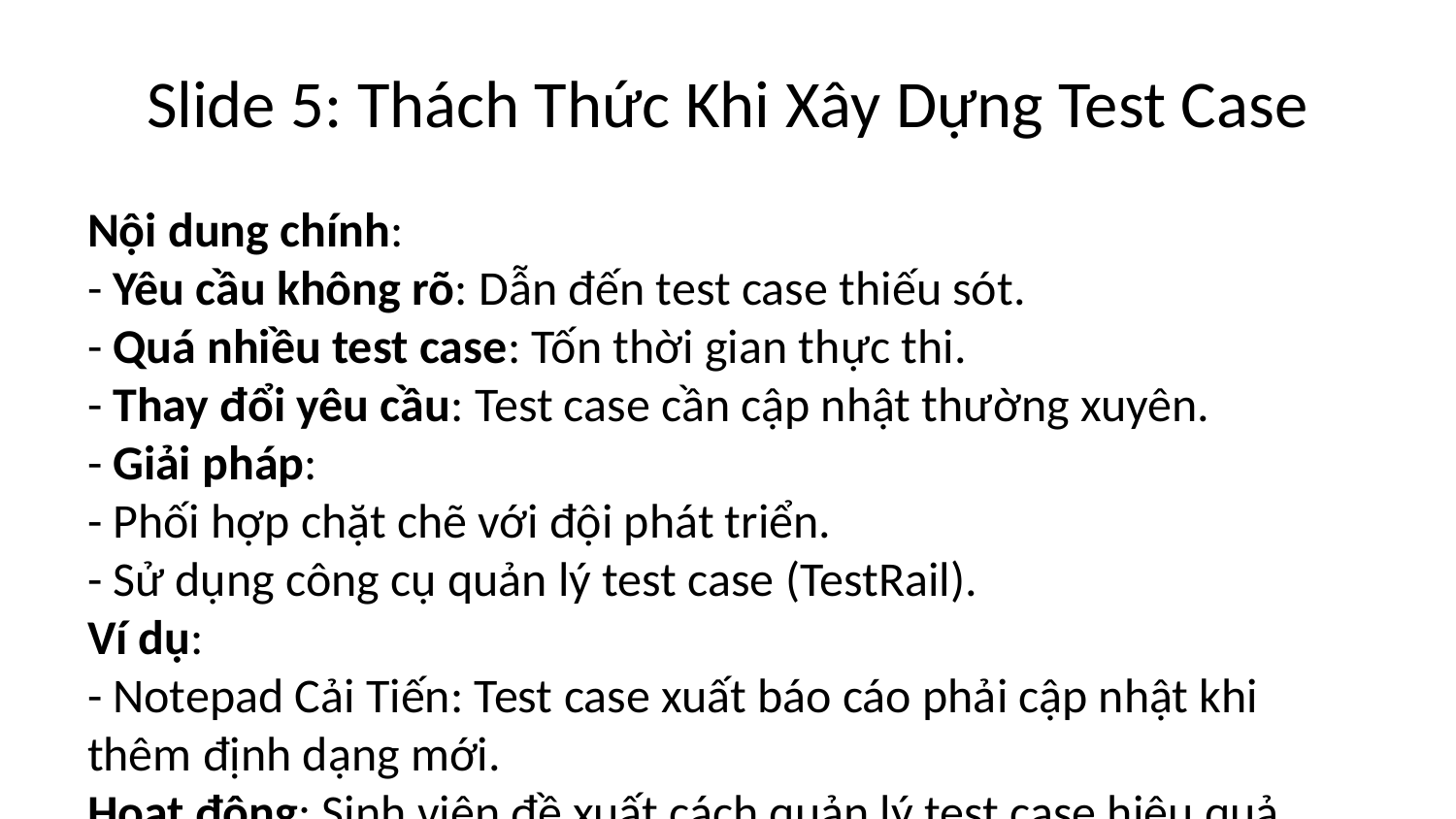

# Slide 5: Thách Thức Khi Xây Dựng Test Case
Nội dung chính:
- Yêu cầu không rõ: Dẫn đến test case thiếu sót.
- Quá nhiều test case: Tốn thời gian thực thi.
- Thay đổi yêu cầu: Test case cần cập nhật thường xuyên.
- Giải pháp:
- Phối hợp chặt chẽ với đội phát triển.
- Sử dụng công cụ quản lý test case (TestRail).
Ví dụ:
- Notepad Cải Tiến: Test case xuất báo cáo phải cập nhật khi thêm định dạng mới.
Hoạt động: Sinh viên đề xuất cách quản lý test case hiệu quả trong dự án lớn.